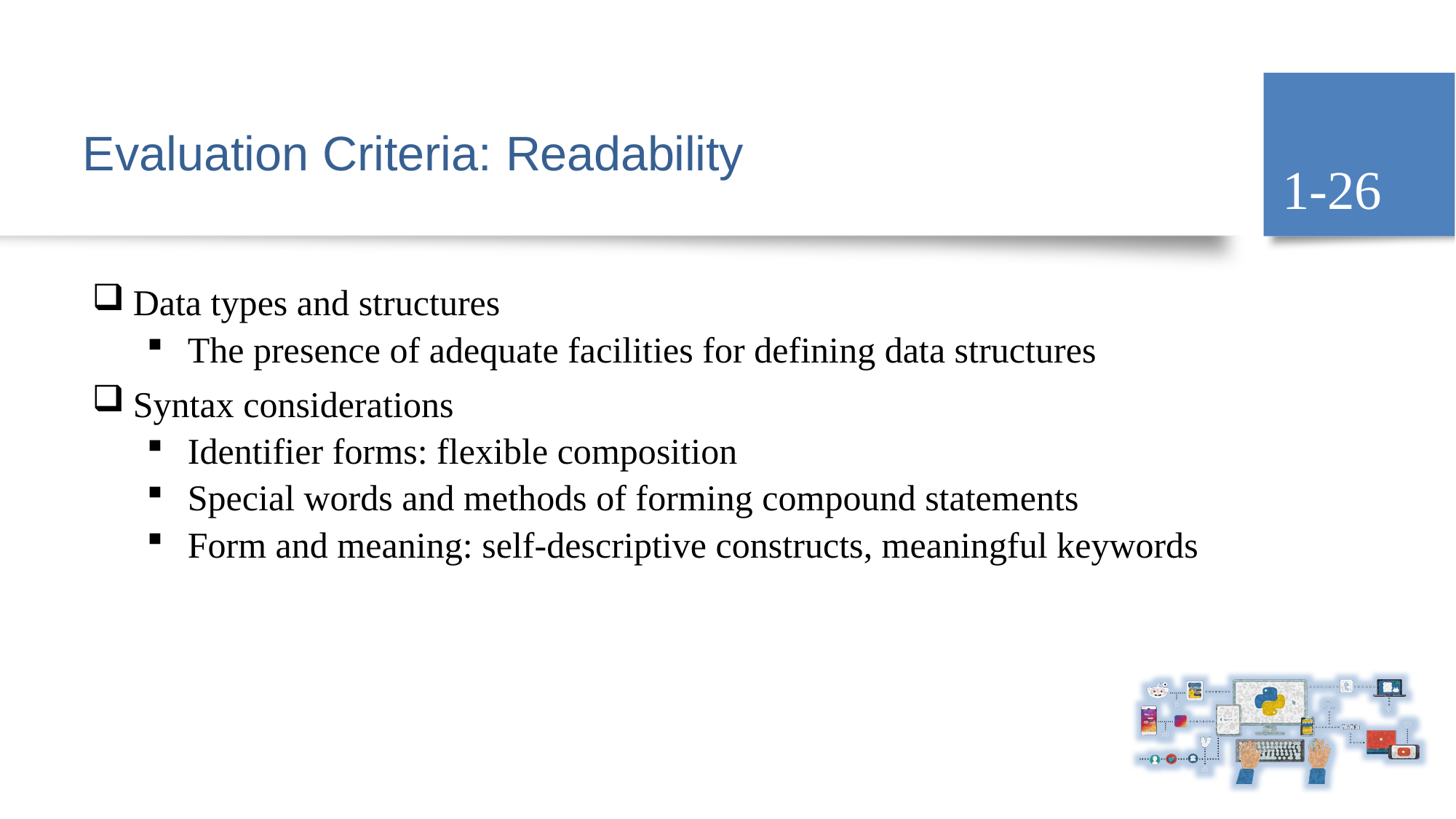

1-26
# Evaluation Criteria: Readability
Data types and structures
The presence of adequate facilities for defining data structures
Syntax considerations
Identifier forms: flexible composition
Special words and methods of forming compound statements
Form and meaning: self-descriptive constructs, meaningful keywords